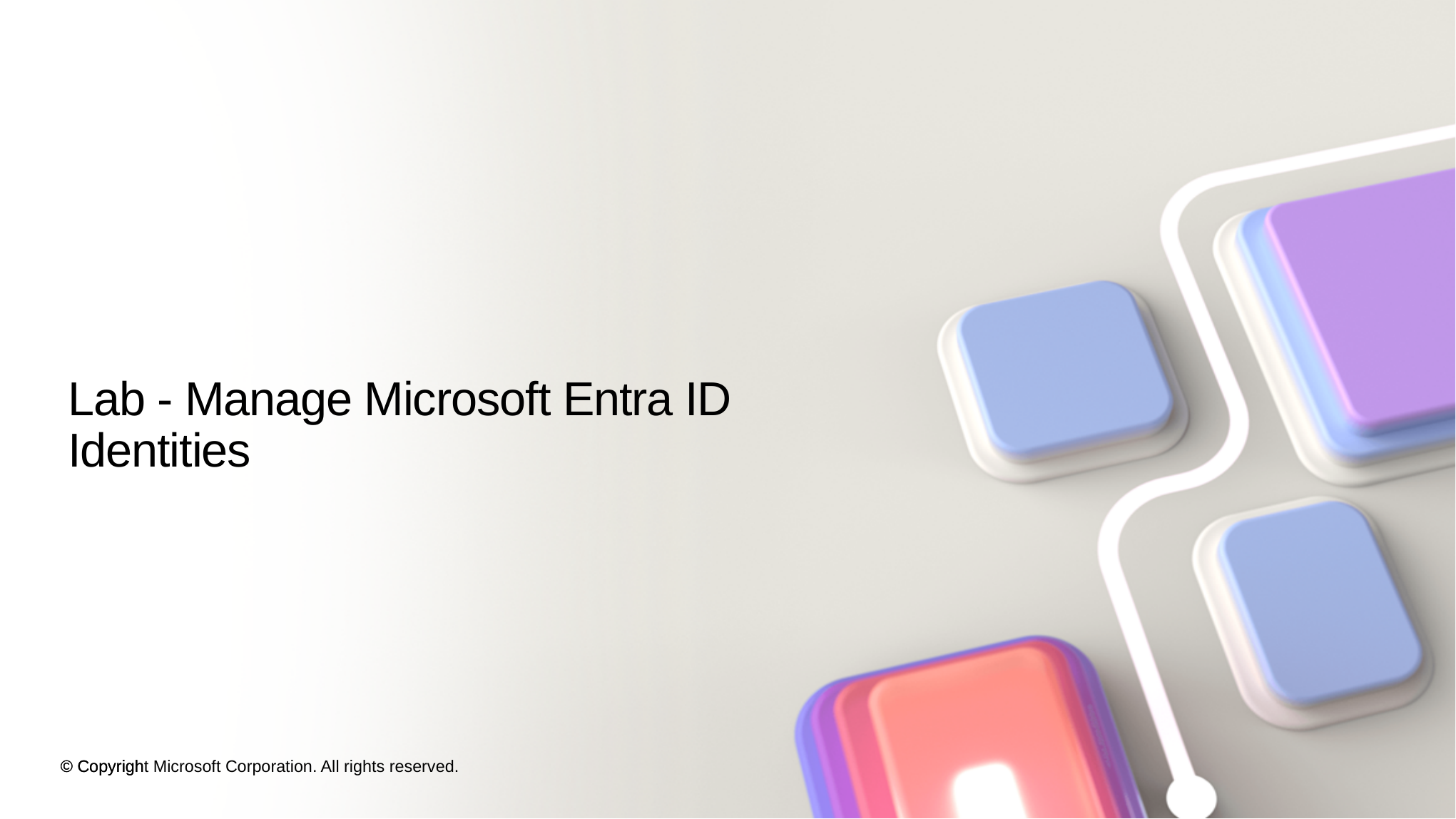

# Lab - Manage Microsoft Entra ID Identities